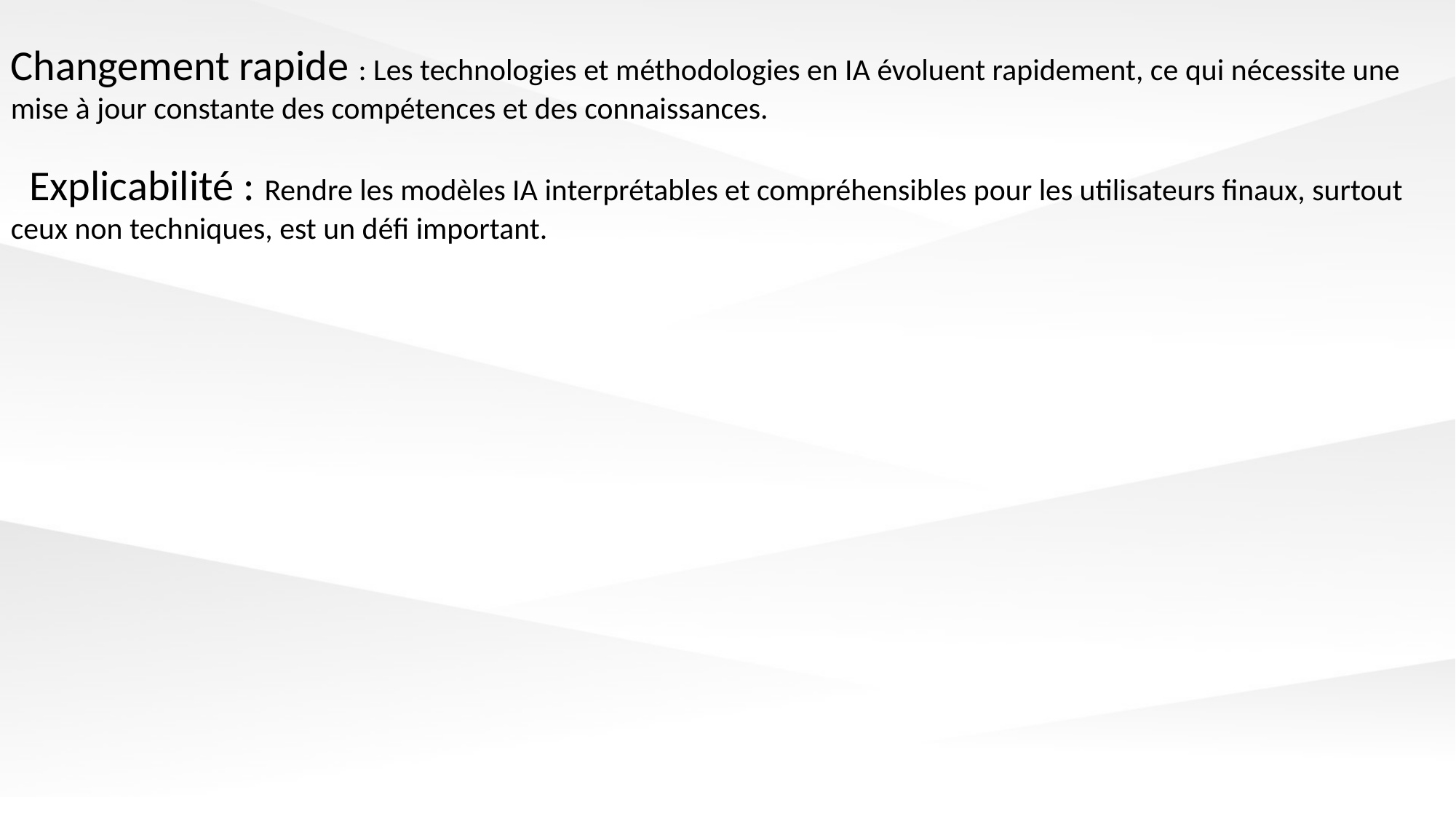

Changement rapide : Les technologies et méthodologies en IA évoluent rapidement, ce qui nécessite une mise à jour constante des compétences et des connaissances.

   Explicabilité : Rendre les modèles IA interprétables et compréhensibles pour les utilisateurs finaux, surtout ceux non techniques, est un défi important.